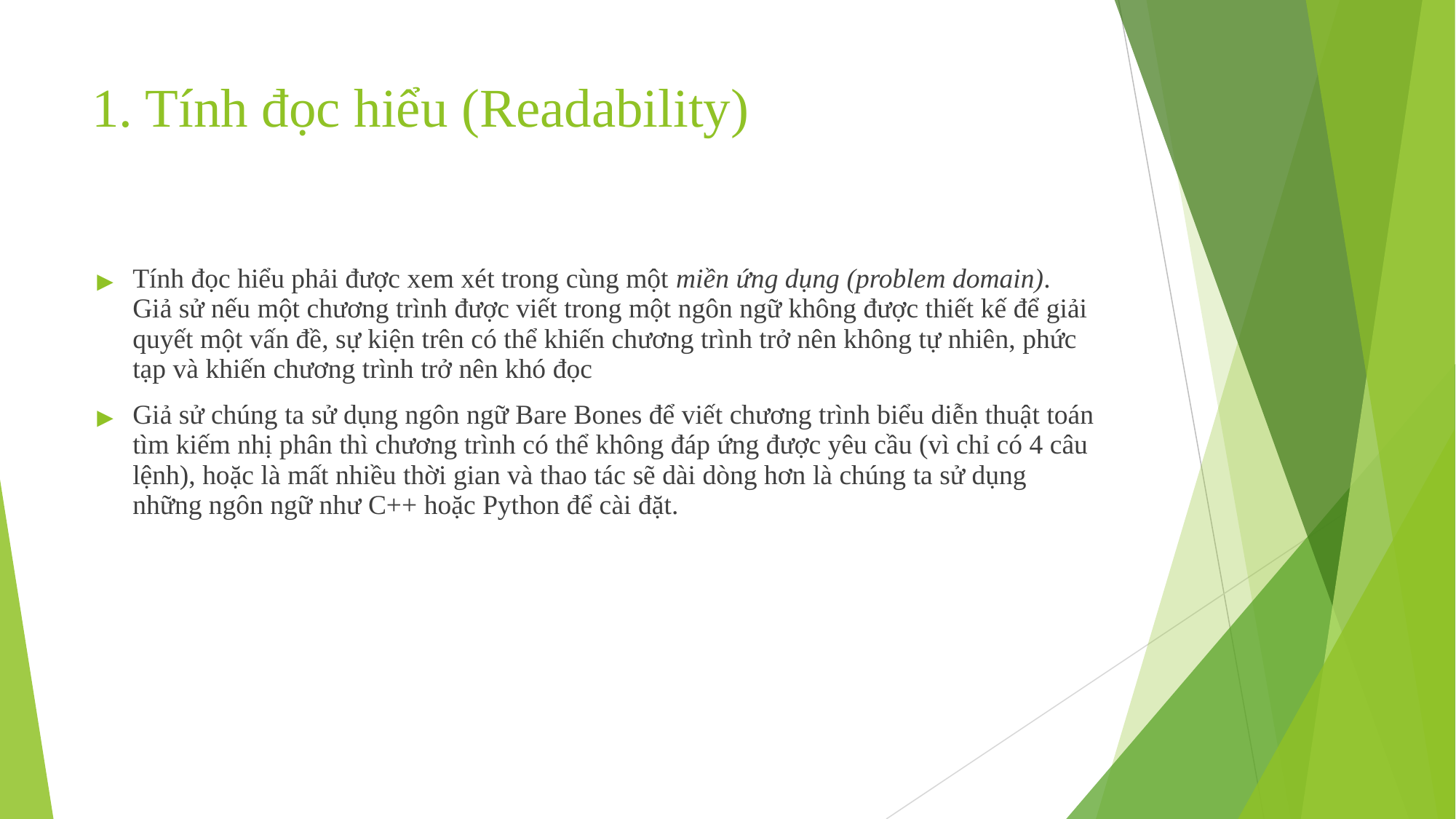

# 1. Tính đọc hiểu (Readability)
Tính đọc hiểu phải được xem xét trong cùng một miền ứng dụng (problem domain). Giả sử nếu một chương trình được viết trong một ngôn ngữ không được thiết kế để giải quyết một vấn đề, sự kiện trên có thể khiến chương trình trở nên không tự nhiên, phức tạp và khiến chương trình trở nên khó đọc
Giả sử chúng ta sử dụng ngôn ngữ Bare Bones để viết chương trình biểu diễn thuật toán tìm kiếm nhị phân thì chương trình có thể không đáp ứng được yêu cầu (vì chỉ có 4 câu lệnh), hoặc là mất nhiều thời gian và thao tác sẽ dài dòng hơn là chúng ta sử dụng những ngôn ngữ như C++ hoặc Python để cài đặt.